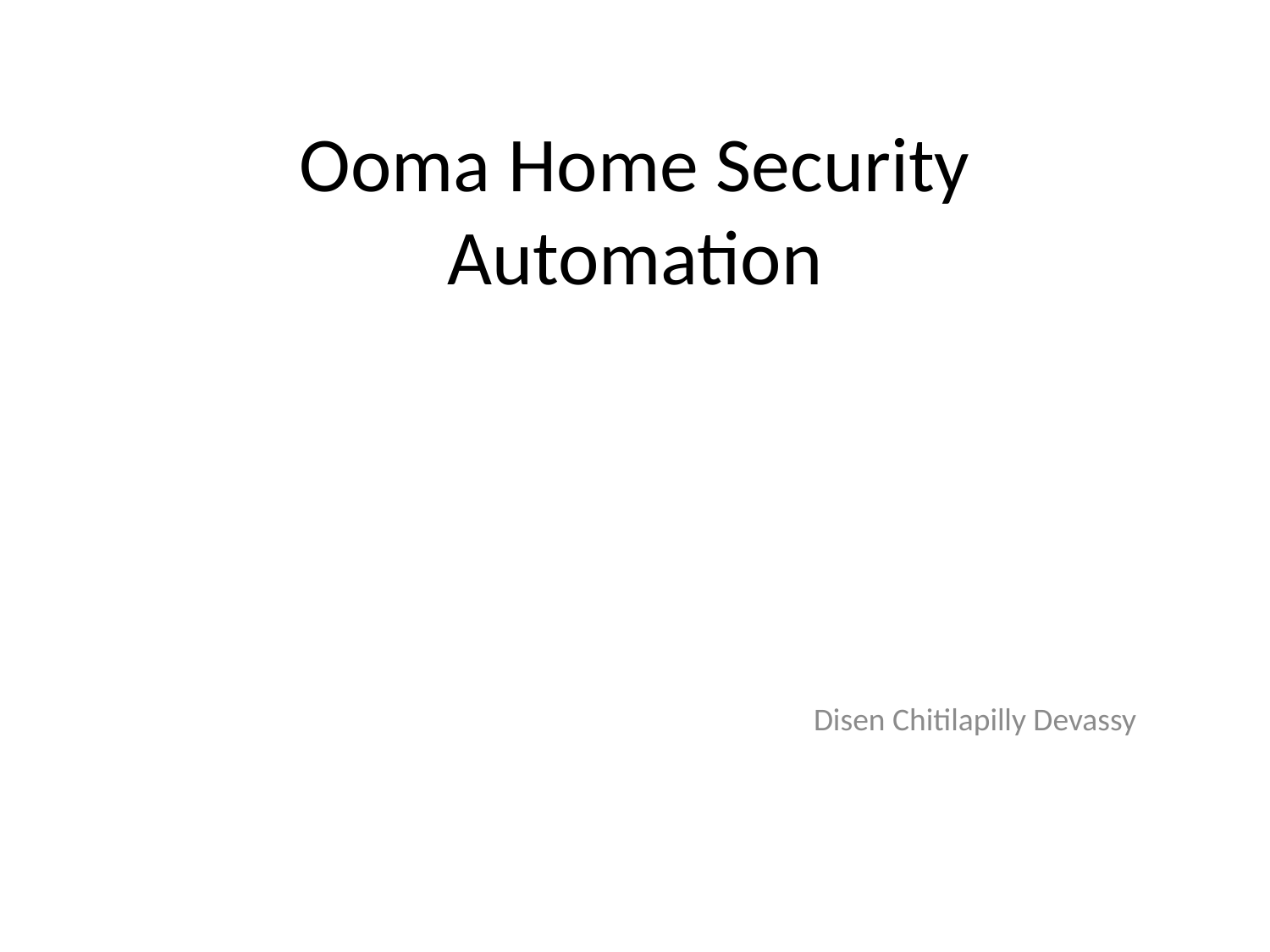

# Ooma Home Security Automation

Disen Chitilapilly Devassy